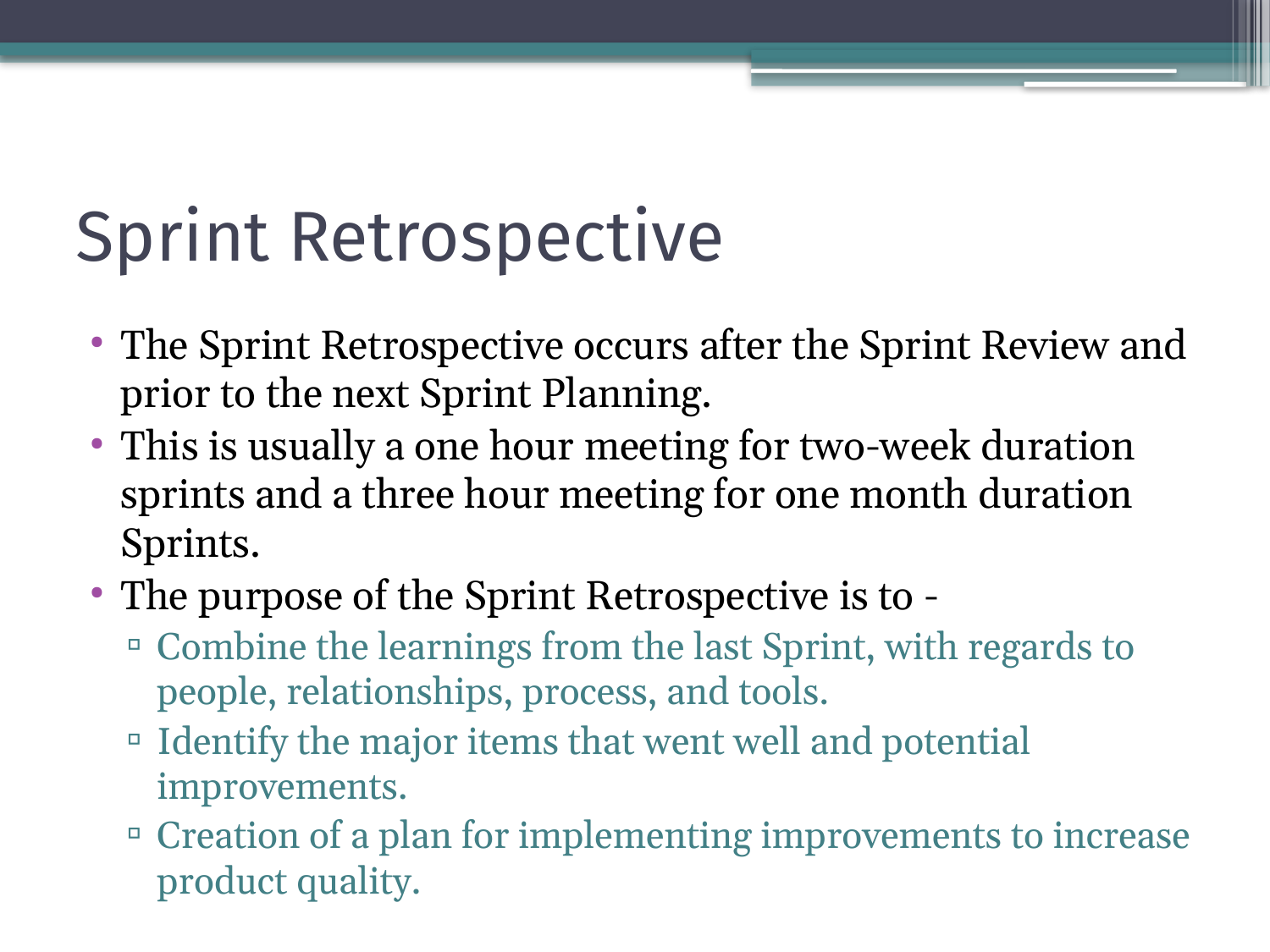

# Sprint Retrospective
The Sprint Retrospective occurs after the Sprint Review and prior to the next Sprint Planning.
This is usually a one hour meeting for two-week duration sprints and a three hour meeting for one month duration Sprints.
The purpose of the Sprint Retrospective is to -
Combine the learnings from the last Sprint, with regards to people, relationships, process, and tools.
Identify the major items that went well and potential improvements.
Creation of a plan for implementing improvements to increase product quality.